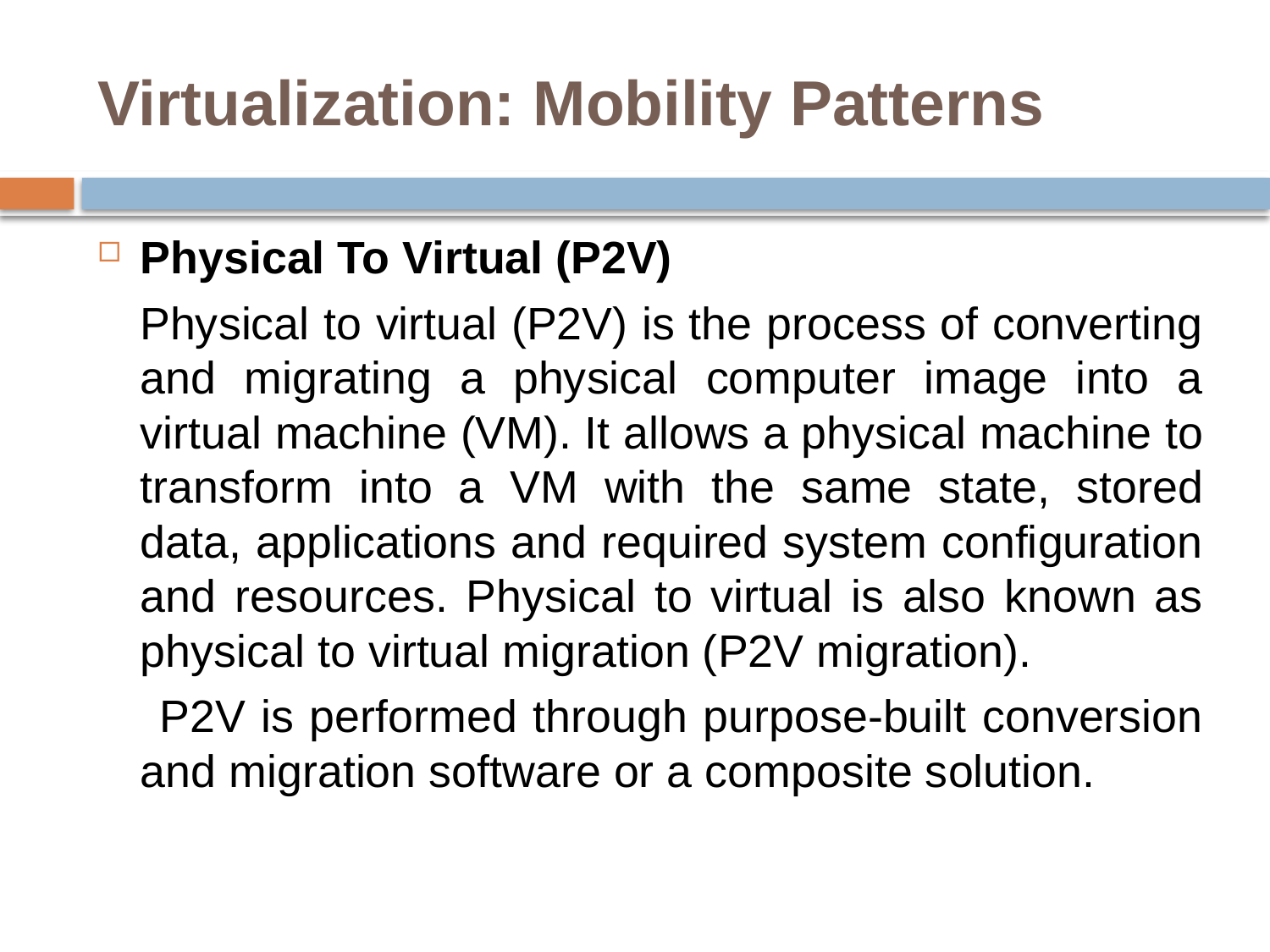

# Virtualization: Mobility Patterns
Physical To Virtual (P2V)
   Physical to virtual (P2V) is the process of converting and migrating a physical computer image into a virtual machine (VM). It allows a physical machine to transform into a VM with the same state, stored data, applications and required system configuration and resources. Physical to virtual is also known as physical to virtual migration (P2V migration).
    P2V is performed through purpose-built conversion and migration software or a composite solution.